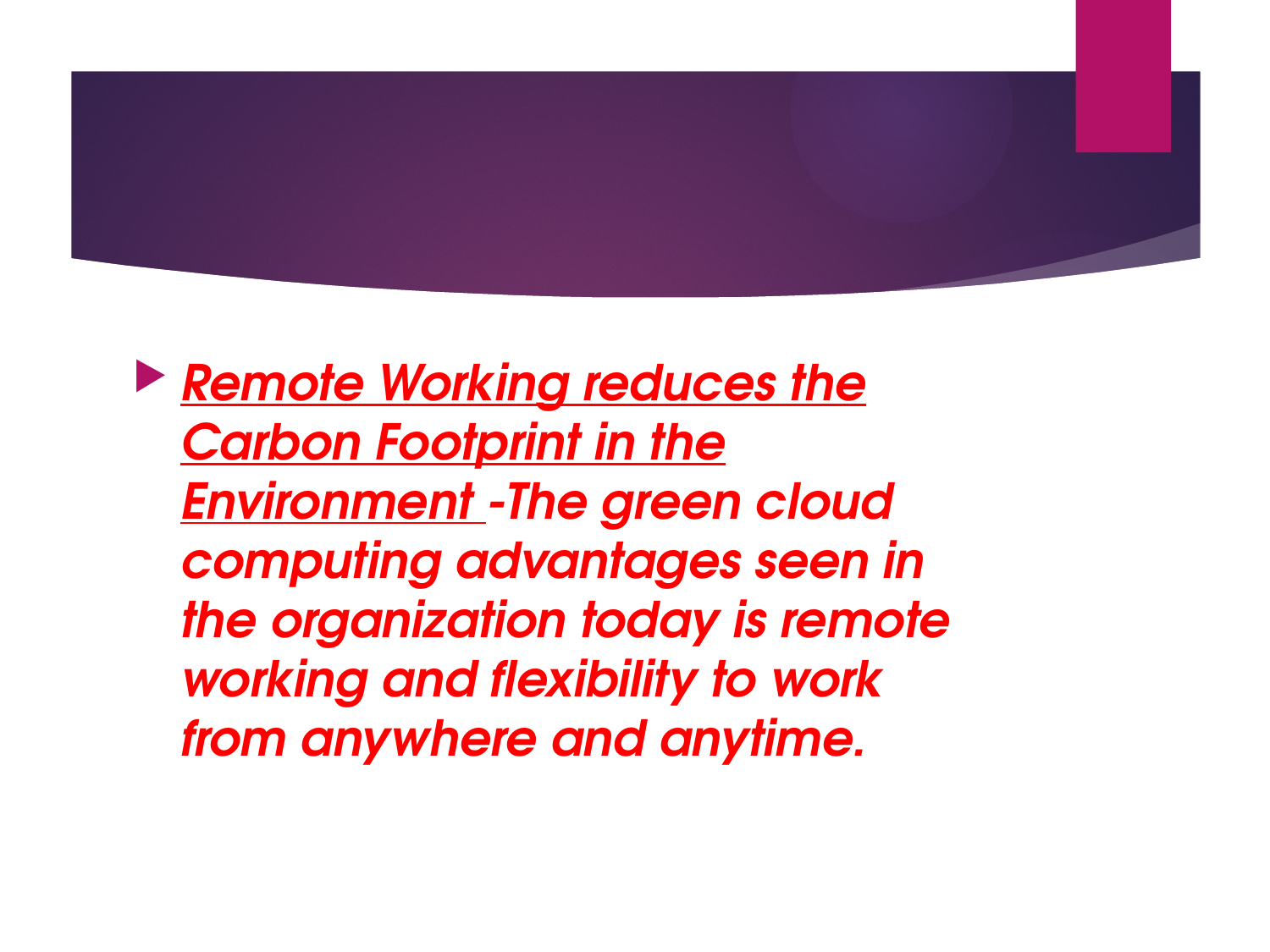

#
Remote Working reduces the Carbon Footprint in the Environment -The green cloud computing advantages seen in the organization today is remote working and flexibility to work from anywhere and anytime.